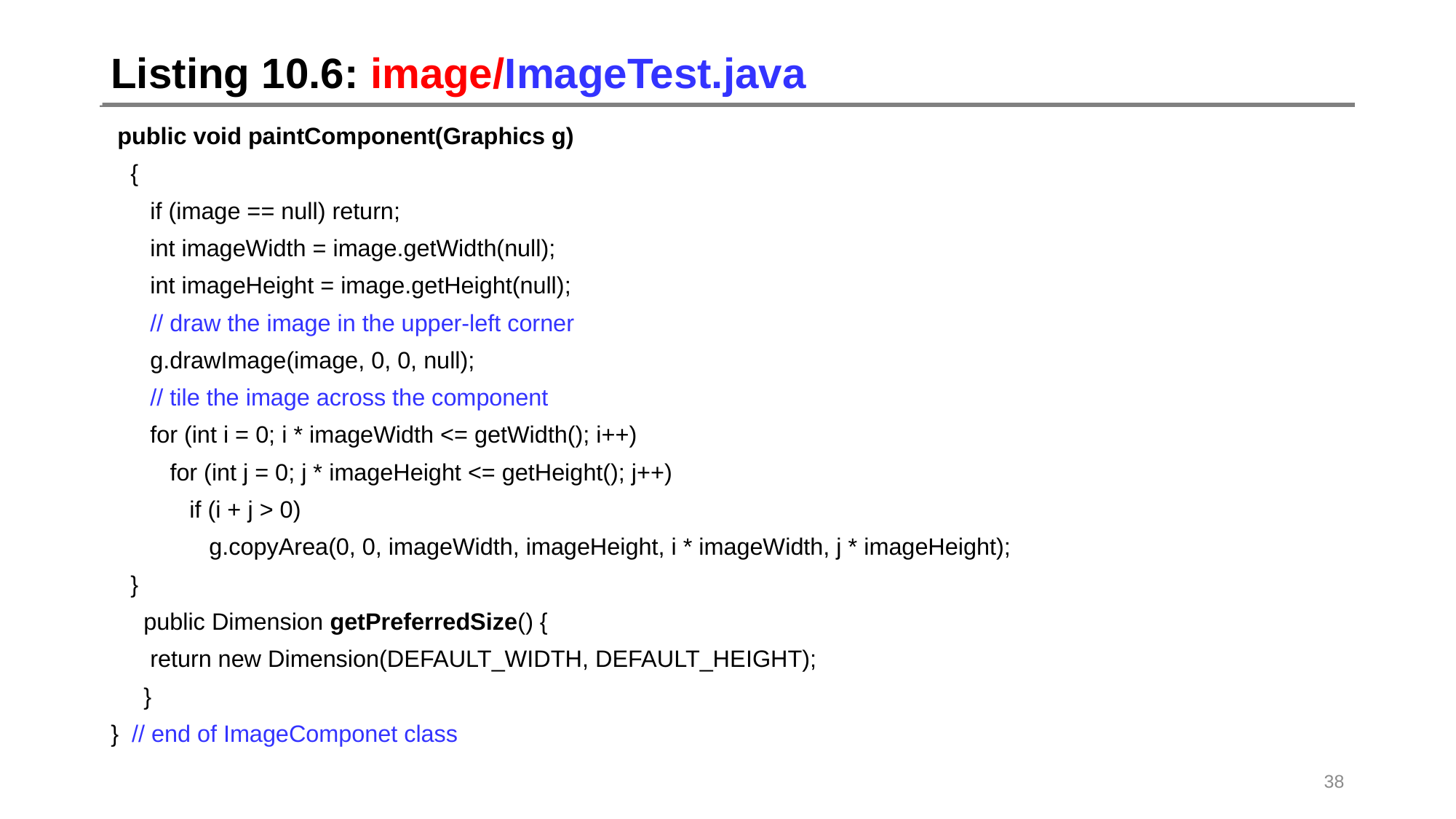

# Listing 10.6: image/ImageTest.java
 public void paintComponent(Graphics g)
   {
      if (image == null) return;
      int imageWidth = image.getWidth(null);
      int imageHeight = image.getHeight(null);
      // draw the image in the upper-left corner
      g.drawImage(image, 0, 0, null);
      // tile the image across the component
      for (int i = 0; i * imageWidth <= getWidth(); i++)
         for (int j = 0; j * imageHeight <= getHeight(); j++)
            if (i + j > 0)
               g.copyArea(0, 0, imageWidth, imageHeight, i * imageWidth, j * imageHeight);
   }
     public Dimension getPreferredSize() {
      return new Dimension(DEFAULT_WIDTH, DEFAULT_HEIGHT);
     }
}  // end of ImageComponet class

38